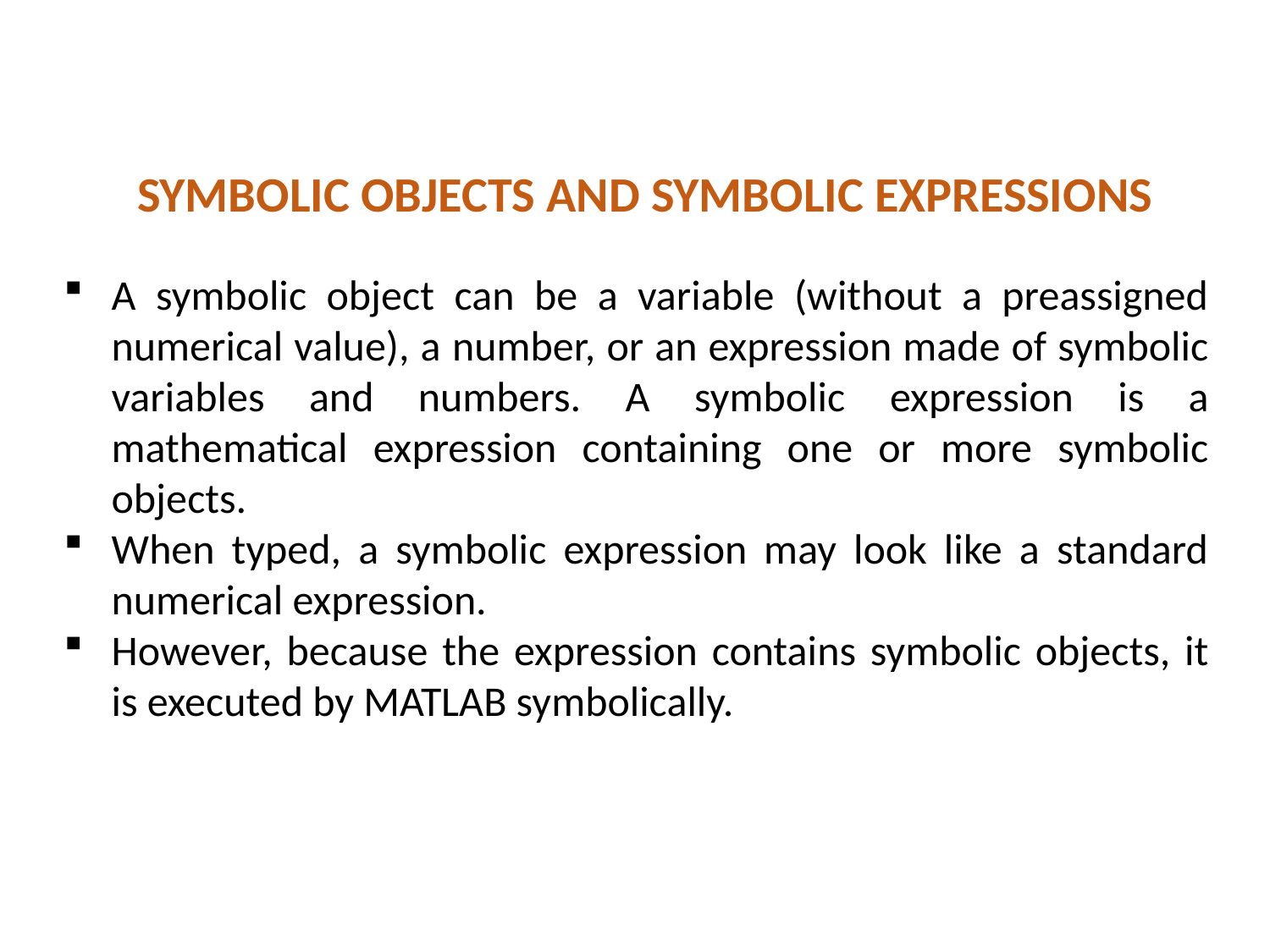

SYMBOLIC OBJECTS AND SYMBOLIC EXPRESSIONS
A symbolic object can be a variable (without a preassigned numerical value), a number, or an expression made of symbolic variables and numbers. A symbolic expression is a mathematical expression containing one or more symbolic objects.
When typed, a symbolic expression may look like a standard numerical expression.
However, because the expression contains symbolic objects, it is executed by MATLAB symbolically.